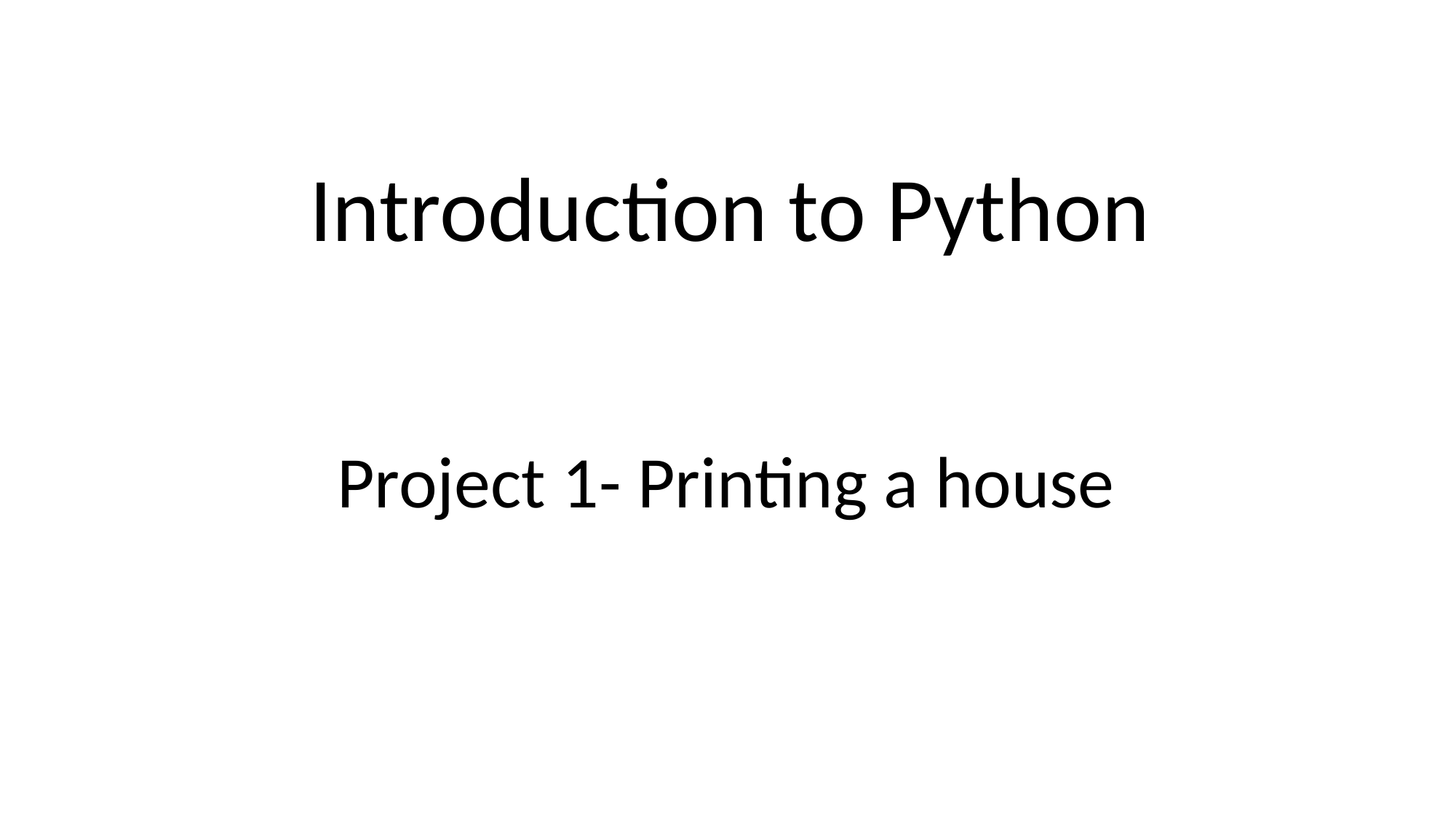

Introduction to Python
 Project 1- Printing a house